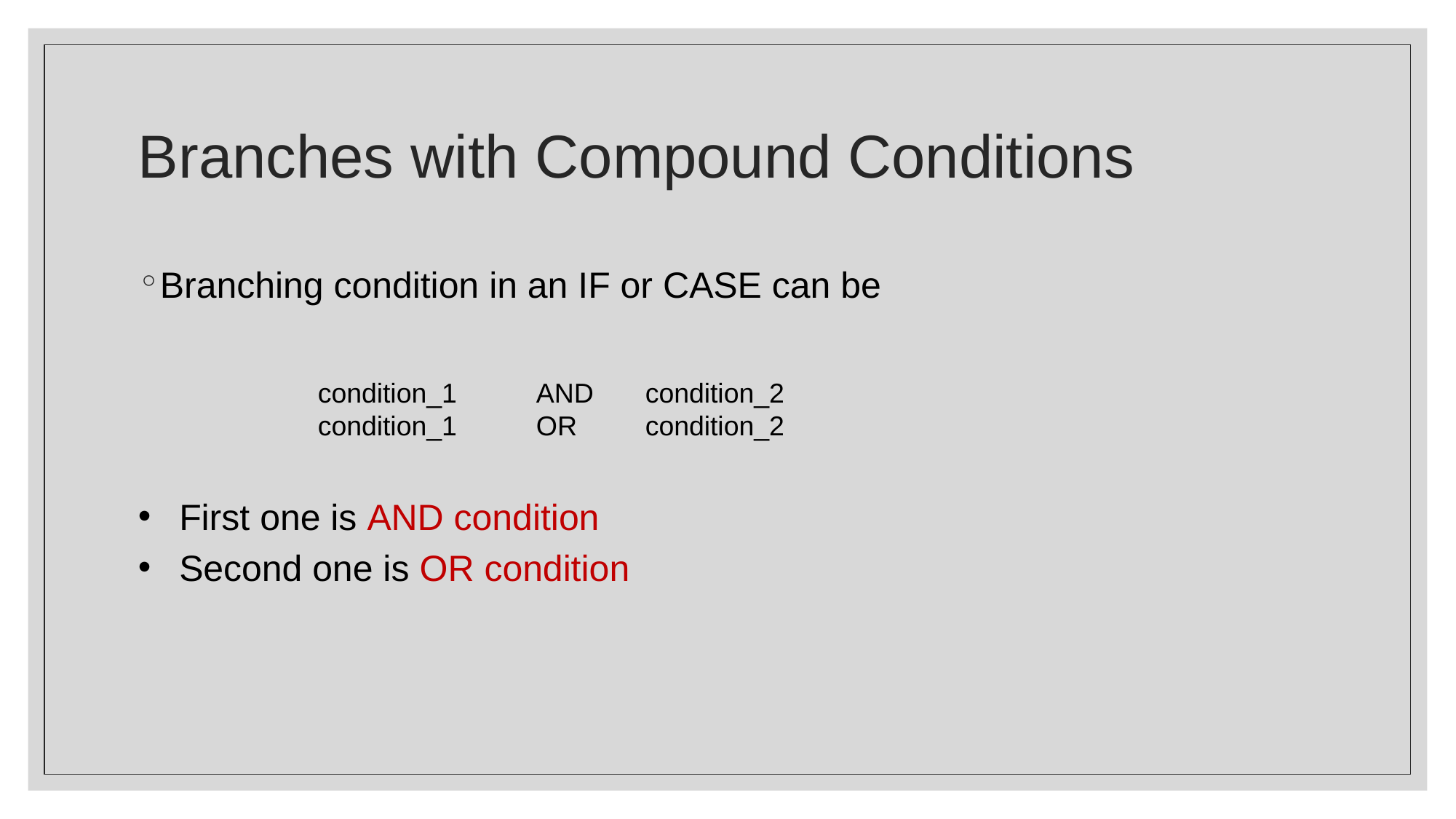

# Branches with Compound Conditions
Branching condition in an IF or CASE can be
condition_1	AND 	condition_2
condition_1	OR 	condition_2
First one is AND condition
Second one is OR condition